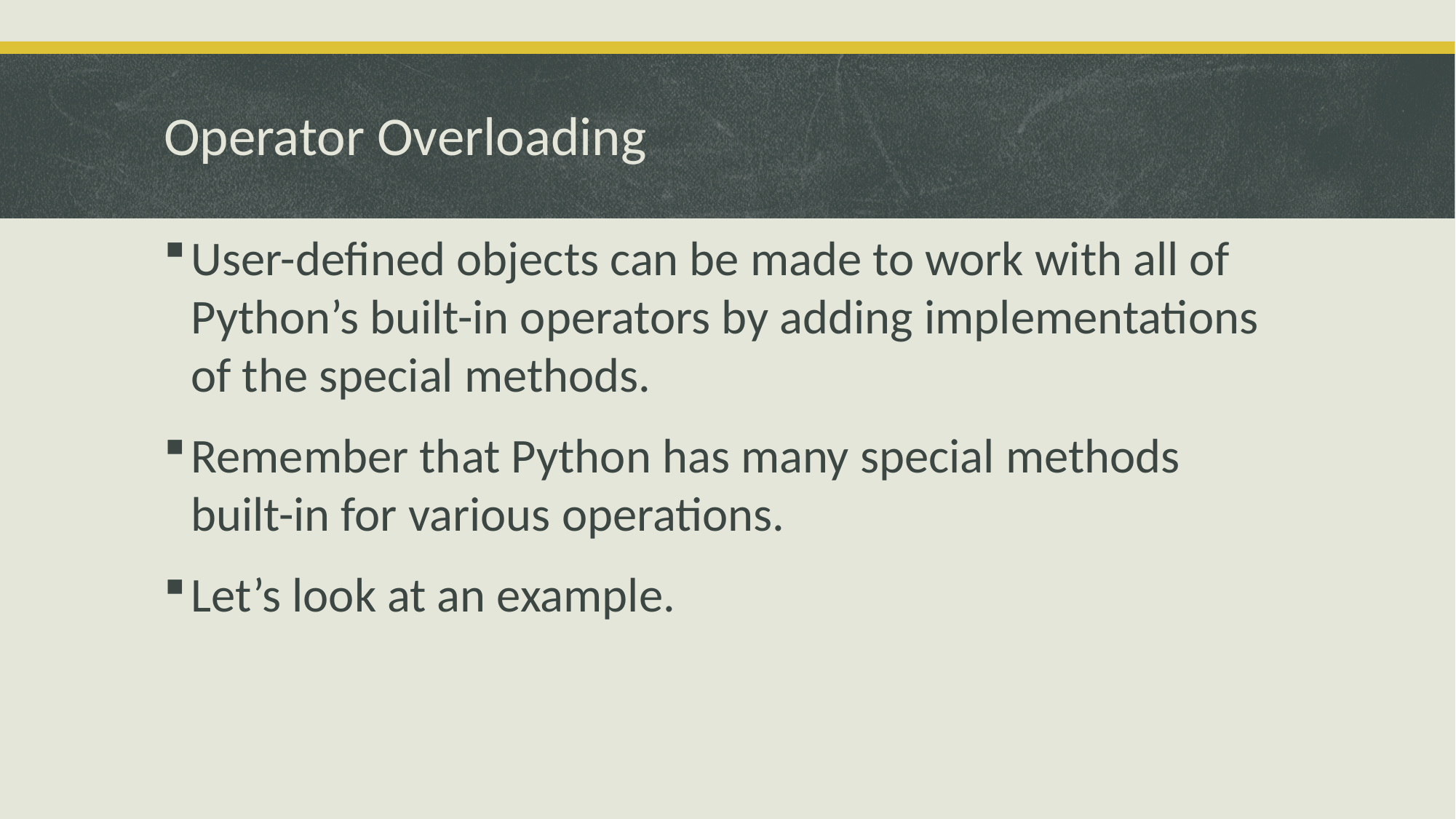

# Operator Overloading
User-defined objects can be made to work with all of Python’s built-in operators by adding implementations of the special methods.
Remember that Python has many special methods built-in for various operations.
Let’s look at an example.